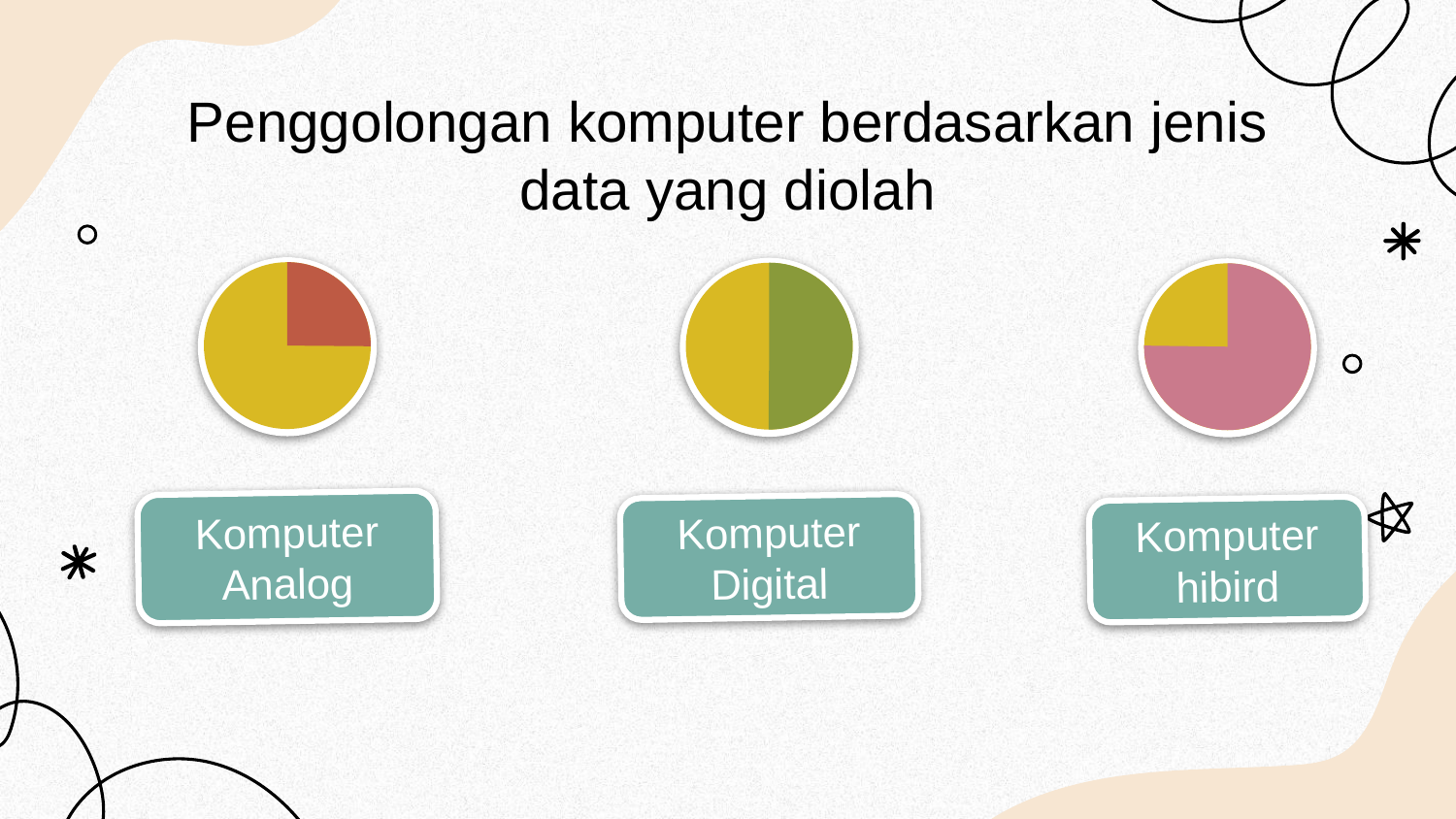

# Penggolongan komputer berdasarkan jenis data yang diolah

Komputer Analog
Komputer Digital
Komputer hibird